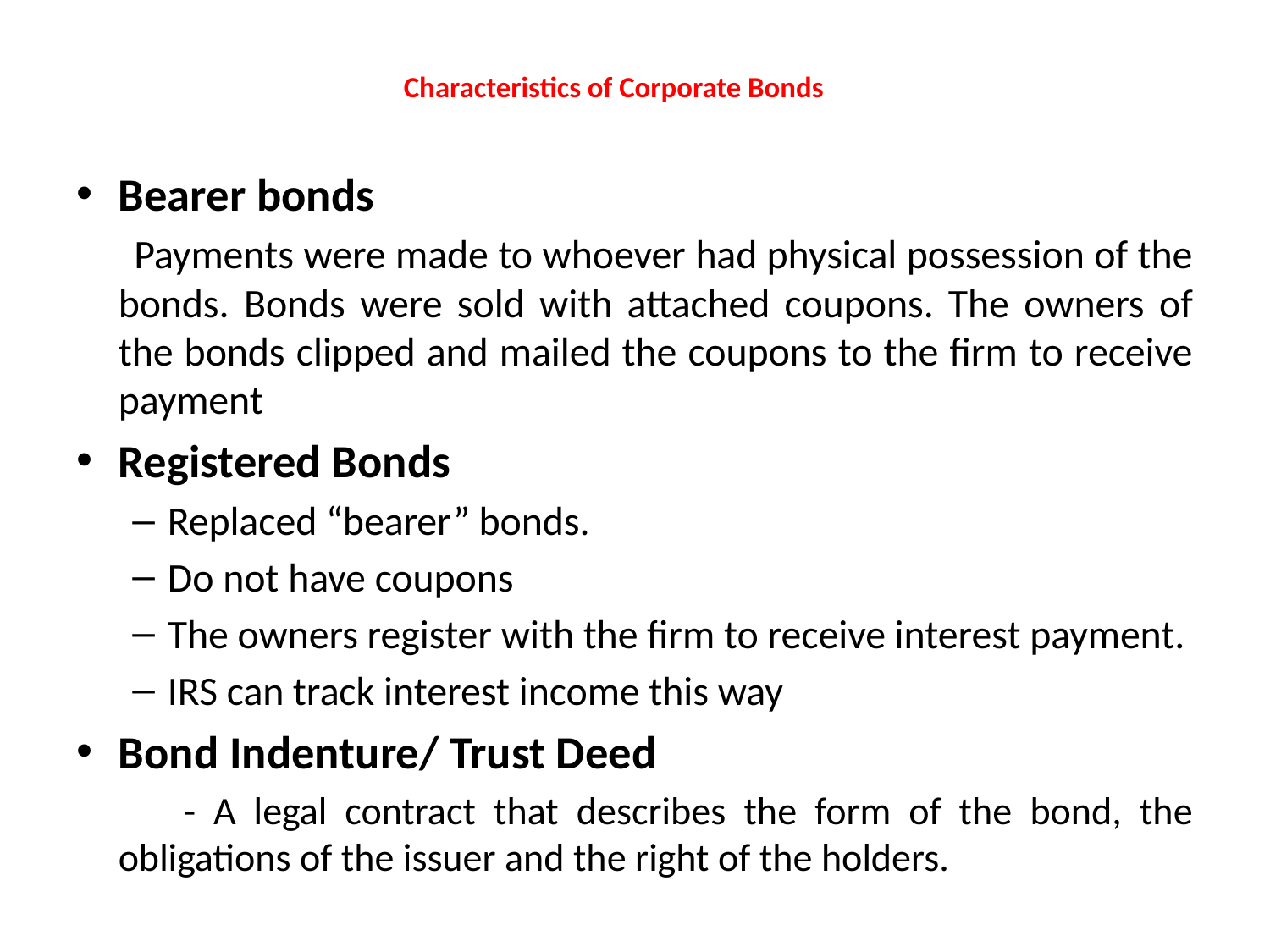

# Characteristics of Corporate Bonds
Bearer bonds
      Payments were made to whoever had physical possession of the bonds. Bonds were sold with attached coupons. The owners of the bonds clipped and mailed the coupons to the firm to receive payment
Registered Bonds
Replaced “bearer” bonds.
Do not have coupons
The owners register with the firm to receive interest payment.
IRS can track interest income this way
Bond Indenture/ Trust Deed
      - A legal contract that describes the form of the bond, the obligations of the issuer and the right of the holders.